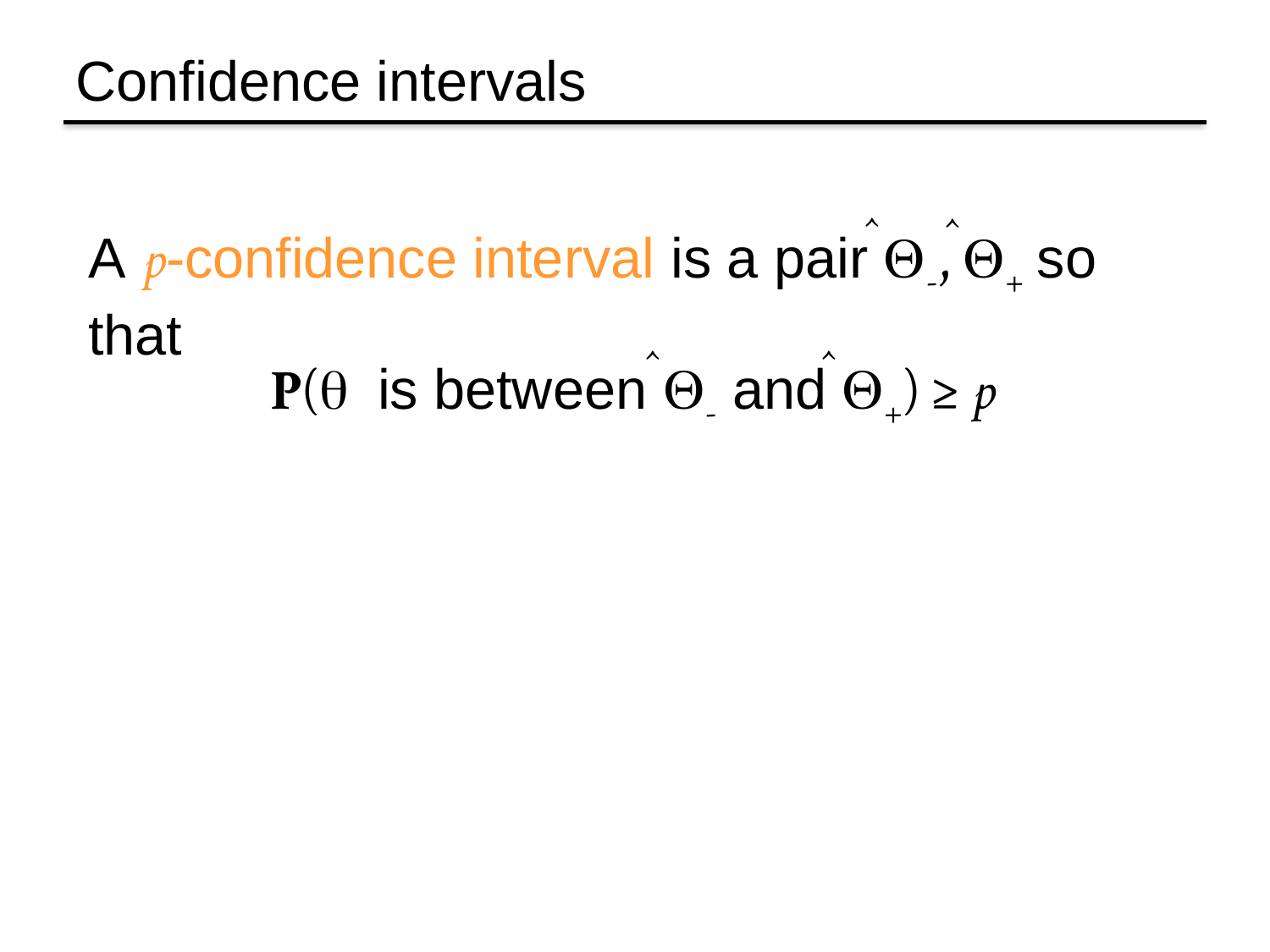

# Confidence intervals
^
^
A p-confidence interval is a pair Θ-, Θ+ so that
^
^
P(θ is between Θ- and Θ+) ≥ p